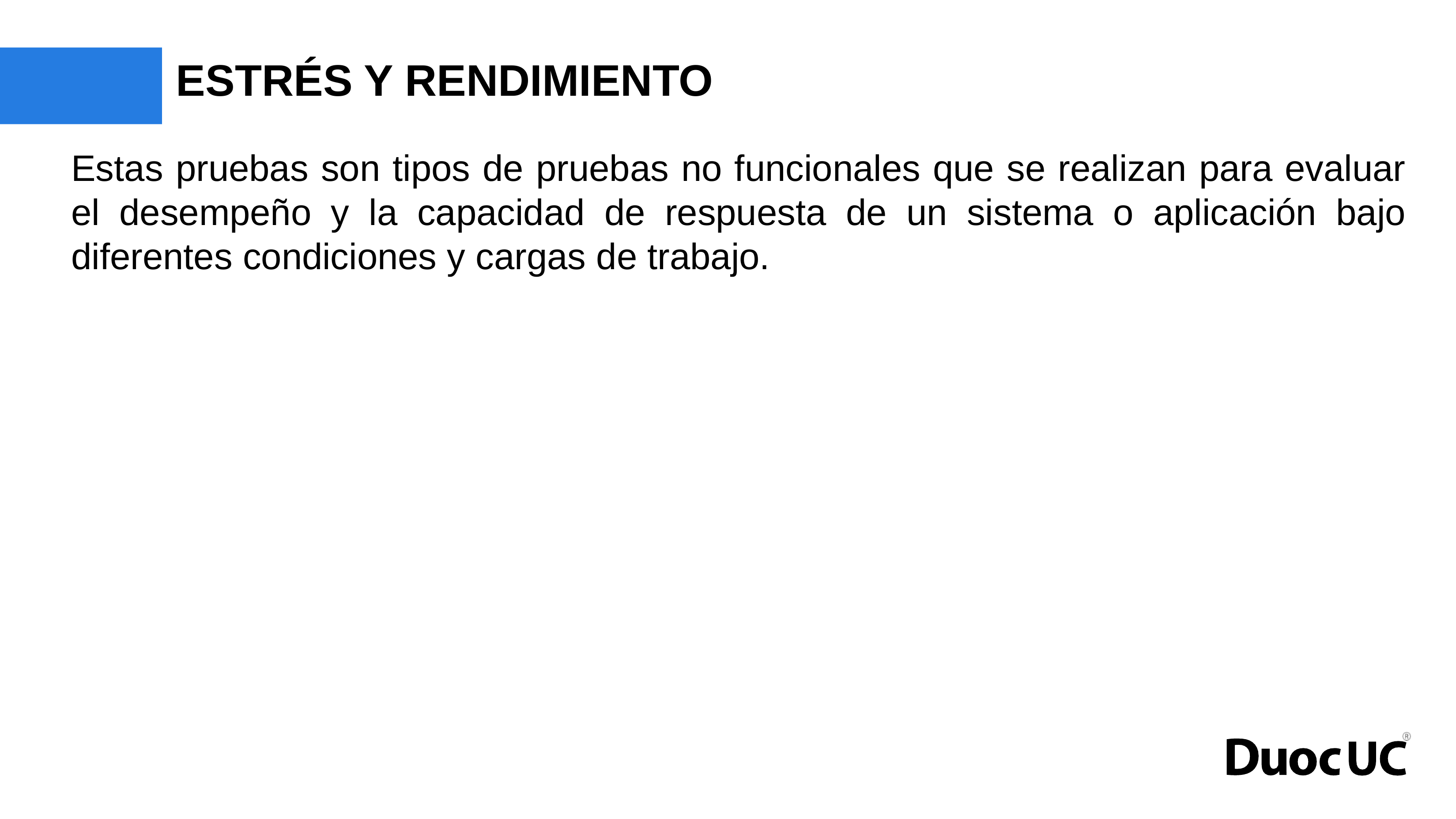

# ESTRÉS Y RENDIMIENTO
Estas pruebas son tipos de pruebas no funcionales que se realizan para evaluar el desempeño y la capacidad de respuesta de un sistema o aplicación bajo diferentes condiciones y cargas de trabajo.